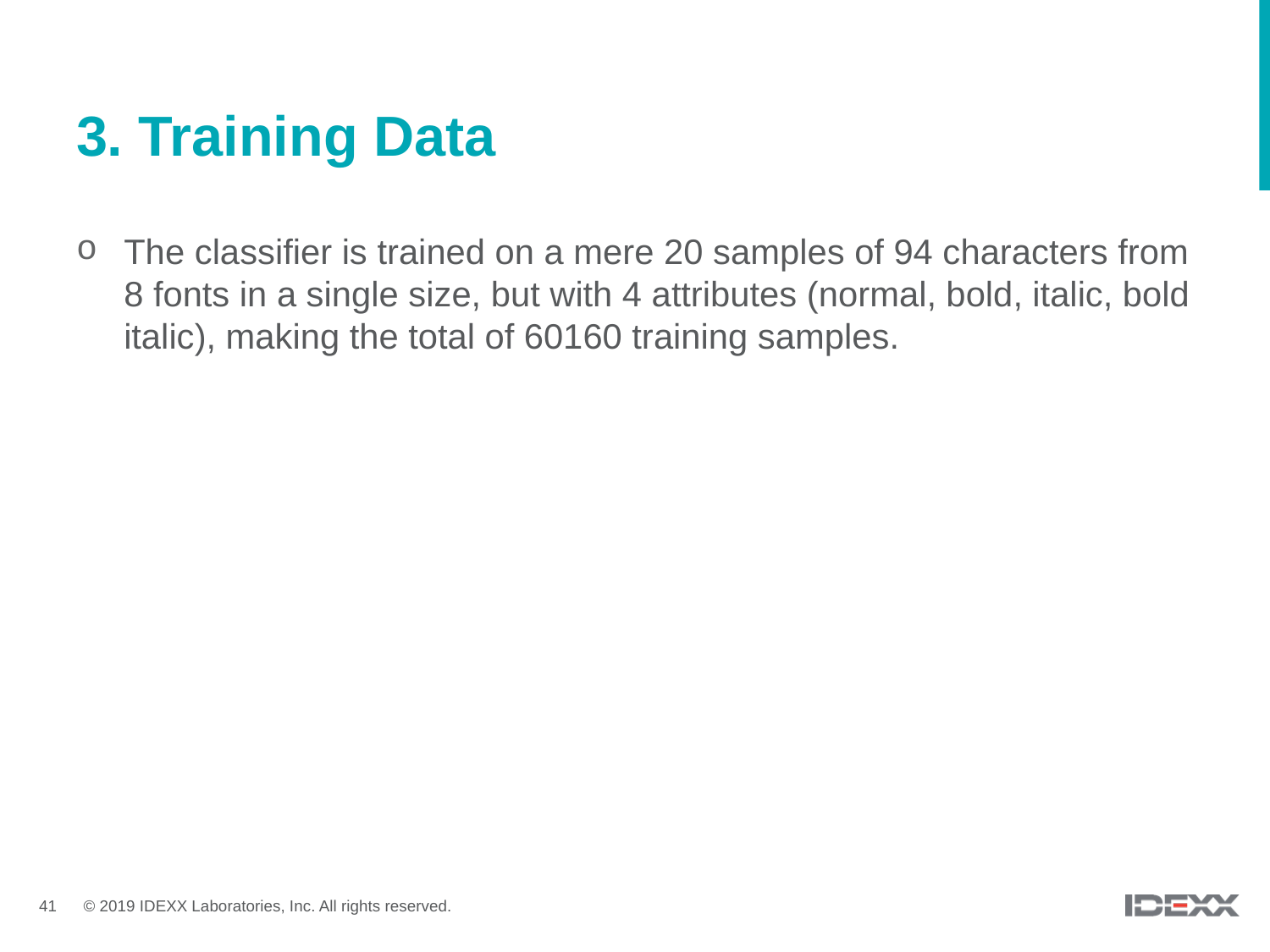

# 3. Training Data
The classifier is trained on a mere 20 samples of 94 characters from 8 fonts in a single size, but with 4 attributes (normal, bold, italic, bold italic), making the total of 60160 training samples.